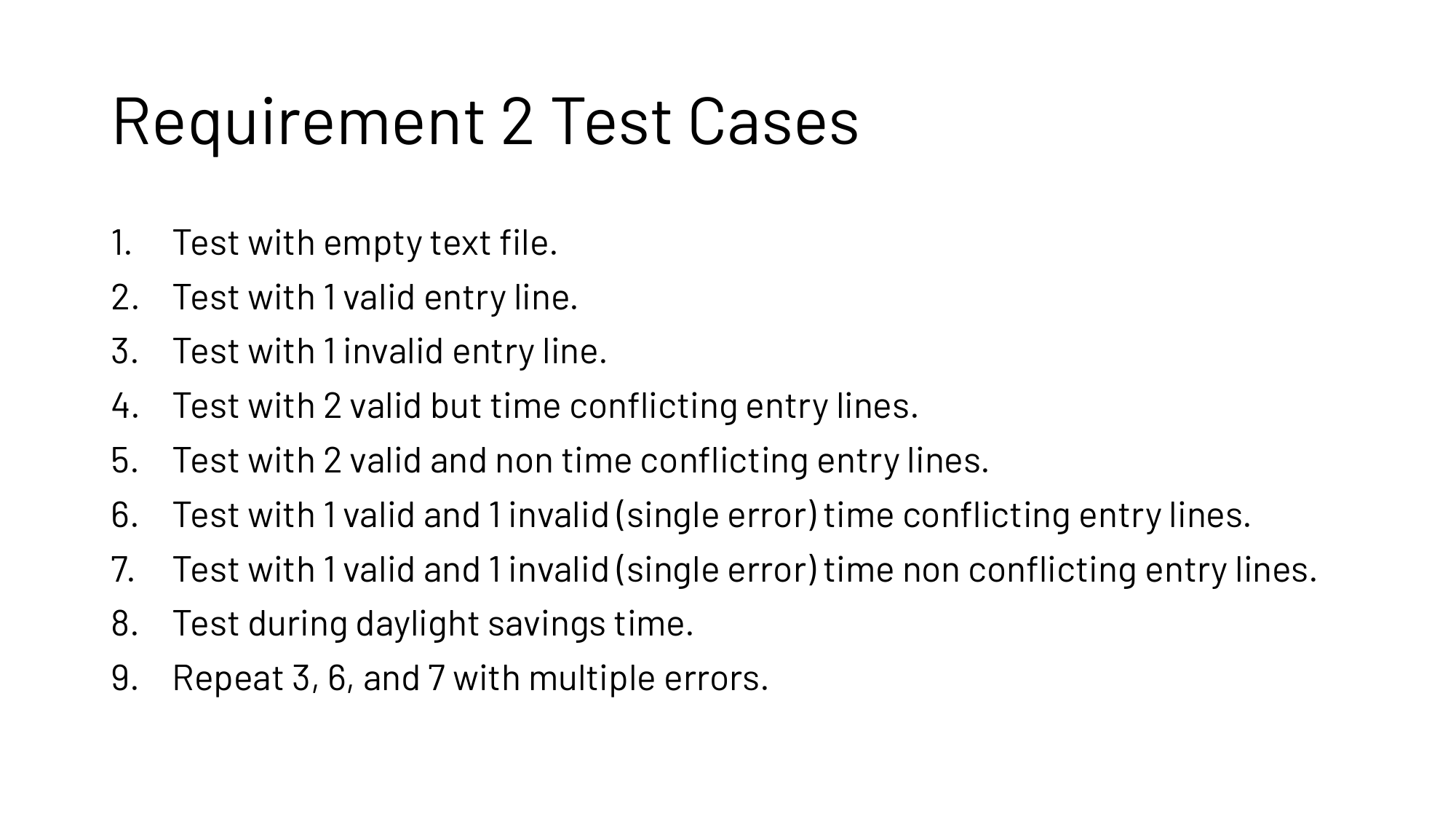

# Requirement 2 Test Cases
Test with empty text file.
Test with 1 valid entry line.
Test with 1 invalid entry line.
Test with 2 valid but time conflicting entry lines.
Test with 2 valid and non time conflicting entry lines.
Test with 1 valid and 1 invalid (single error) time conflicting entry lines.
Test with 1 valid and 1 invalid (single error) time non conflicting entry lines.
Test during daylight savings time.
Repeat 3, 6, and 7 with multiple errors.